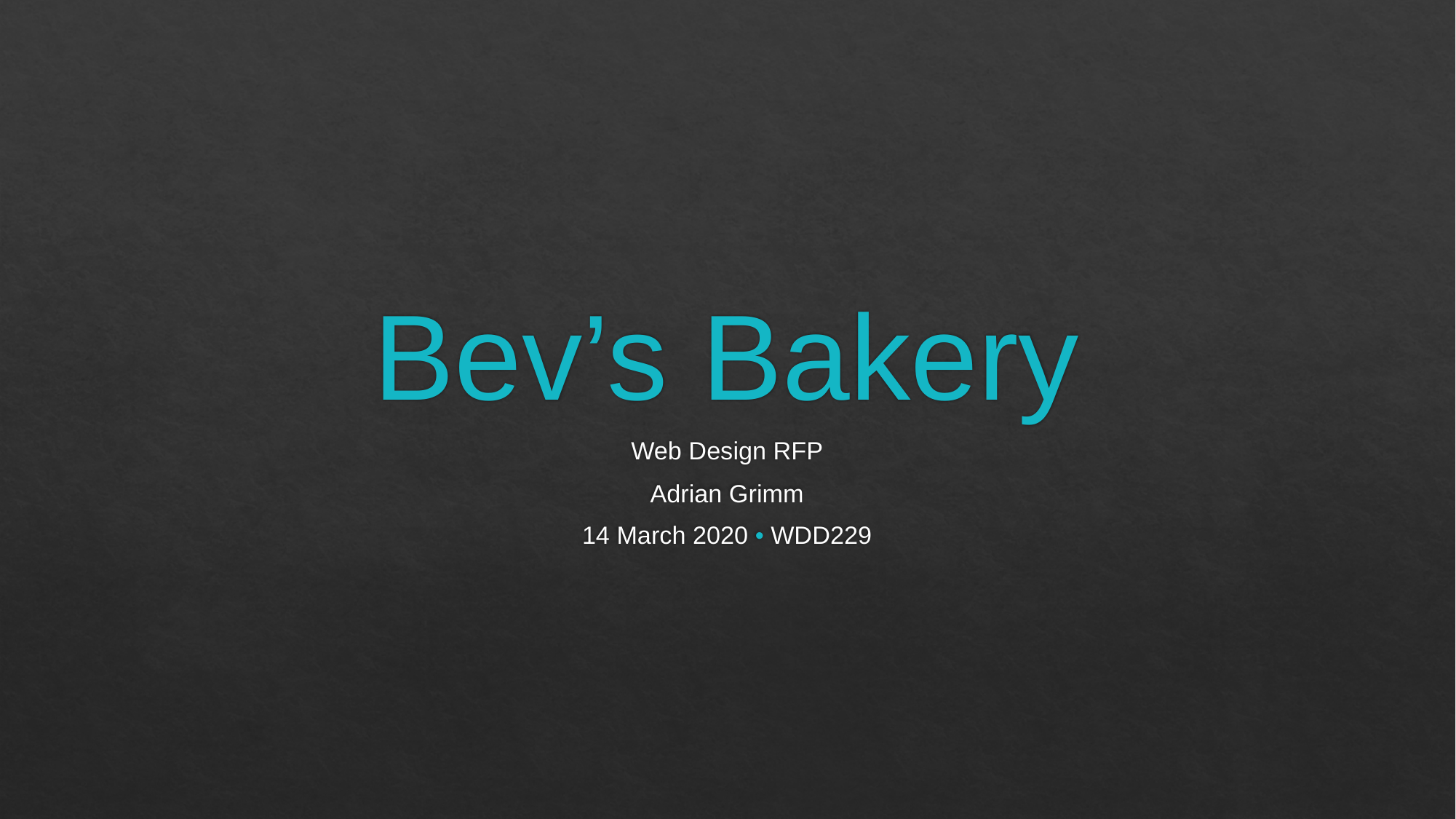

# Bev’s Bakery
Web Design RFP
Adrian Grimm
14 March 2020 • WDD229